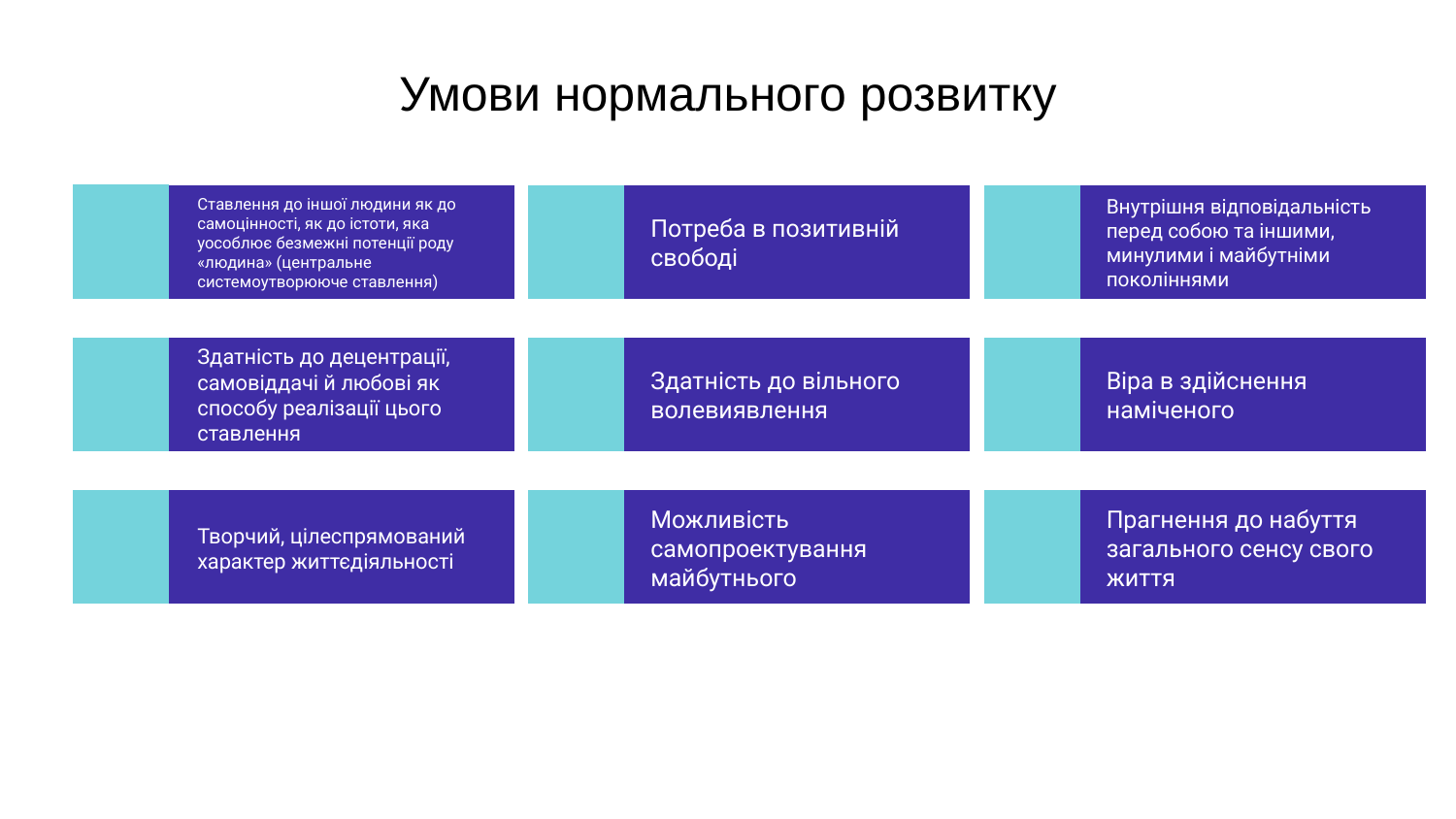

# Умови нормального розвитку

Внутрішня відповідальність перед собою та іншими, минулими і майбутніми поколіннями
Потреба в позитивній свободі
Ставлення до іншої людини як до самоцінності, як до істоти, яка уособлює безмежні потенції роду «людина» (центральне системоутворююче ставлення)

Віра в здійснення наміченого
Здатність до вільного волевиявлення
Здатність до децентрації, самовіддачі й любові як способу реалізації цього ставлення

Прагнення до набуття загального сенсу свого життя
Можливість самопроектування майбутнього
Творчий, цілеспрямований характер життєдіяльності